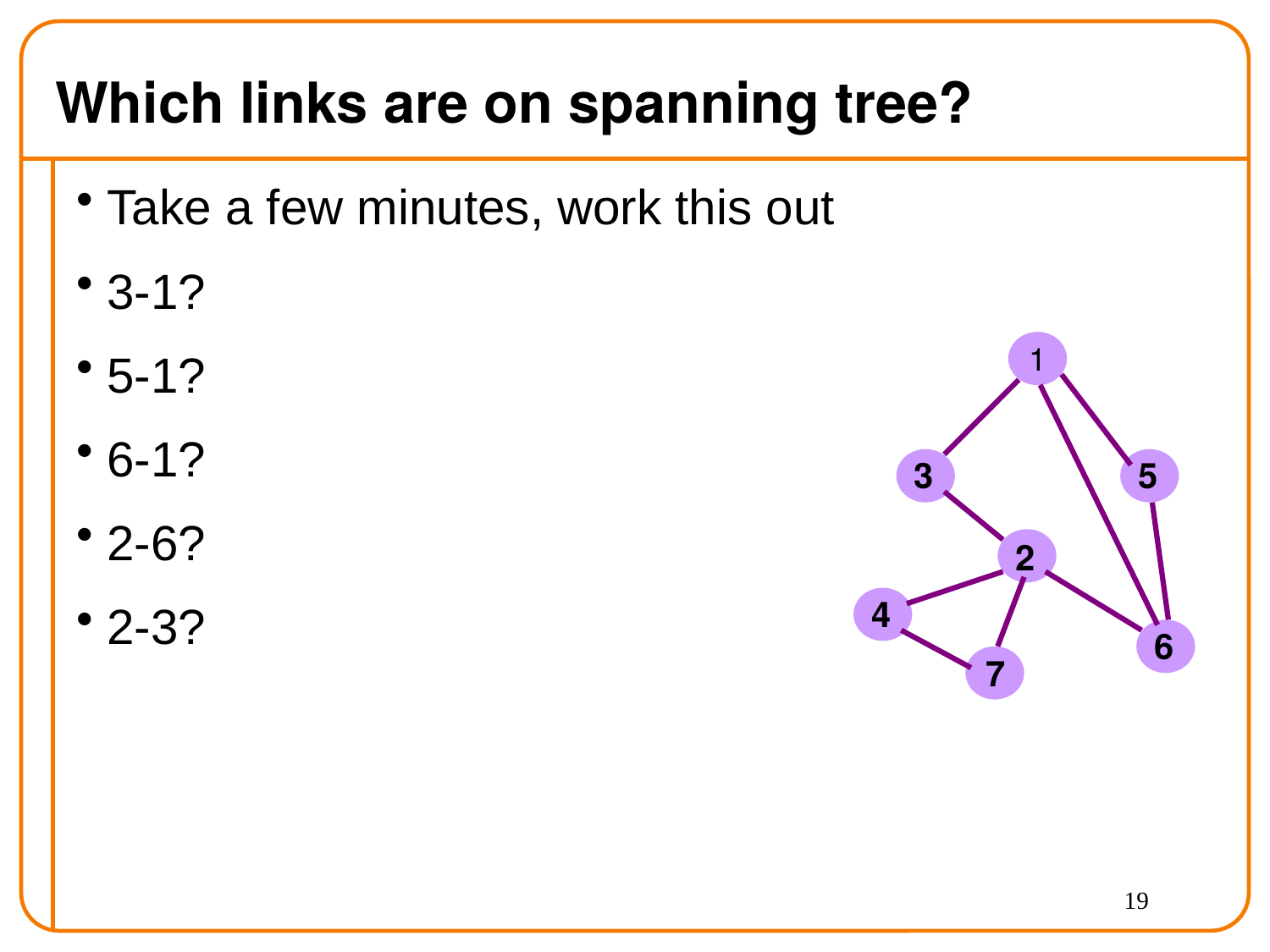

# Which links are on spanning tree?
Take a few minutes, work this out
3-1?
5-1?
6-1?
2-6?
2-3?
1

3
5

2

4

6

7

19